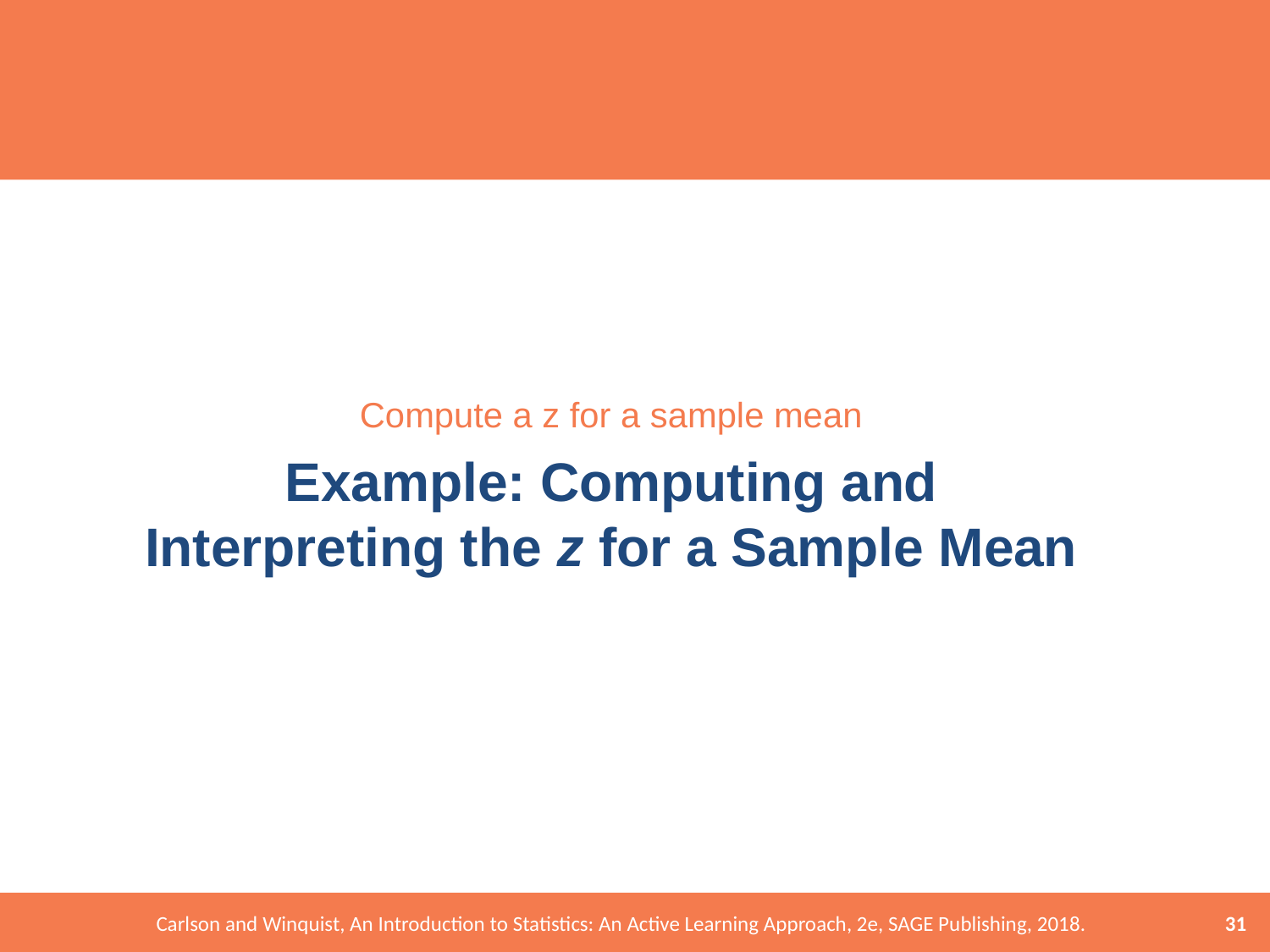

Compute a z for a sample mean
# Example: Computing and Interpreting the z for a Sample Mean
31
Carlson and Winquist, An Introduction to Statistics: An Active Learning Approach, 2e, SAGE Publishing, 2018.